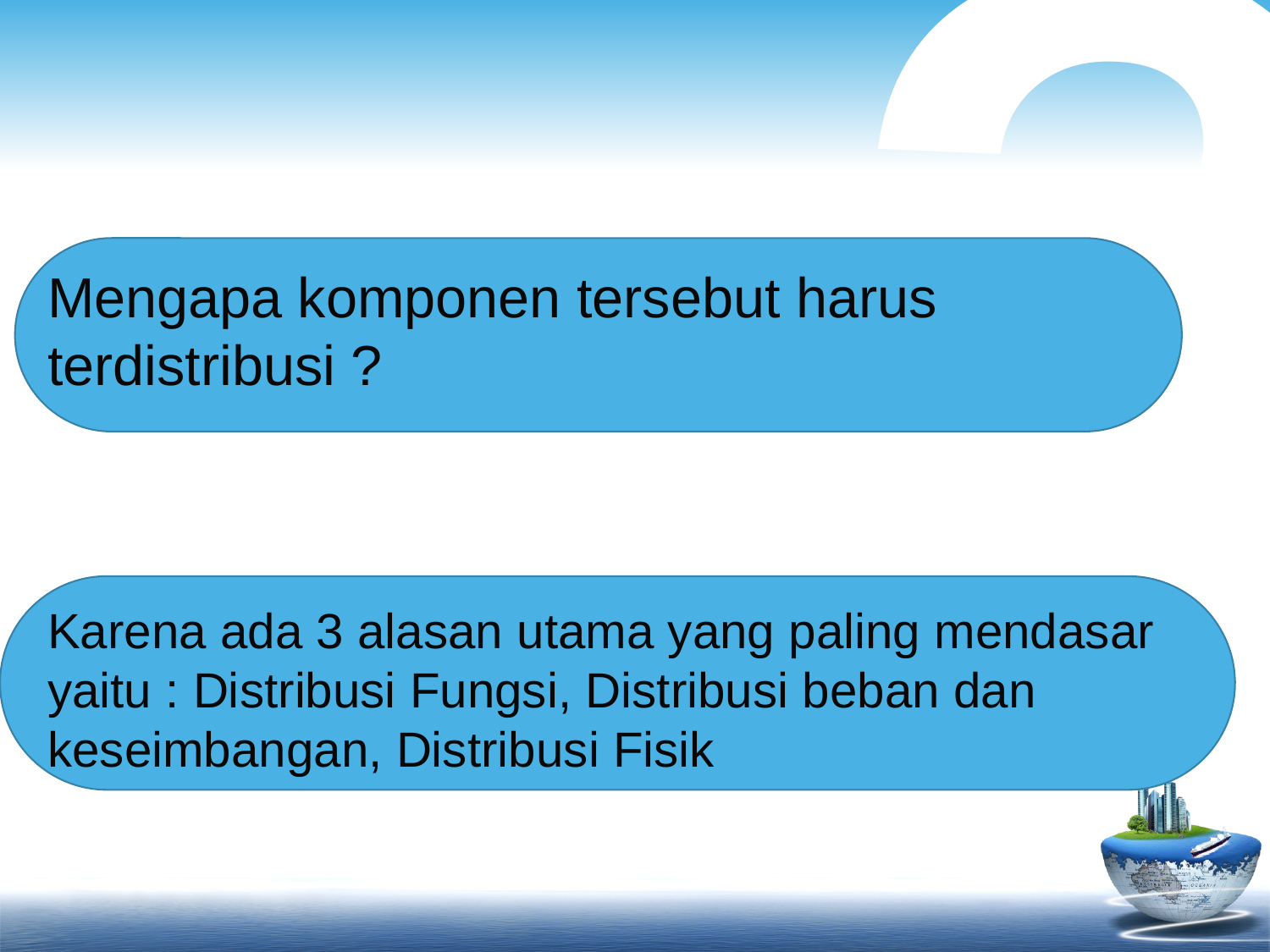

?
#

Mengapa komponen tersebut harus                terdistribusi ?

Karena ada 3 alasan utama yang paling mendasar yaitu : Distribusi Fungsi, Distribusi beban dan keseimbangan, Distribusi Fisik